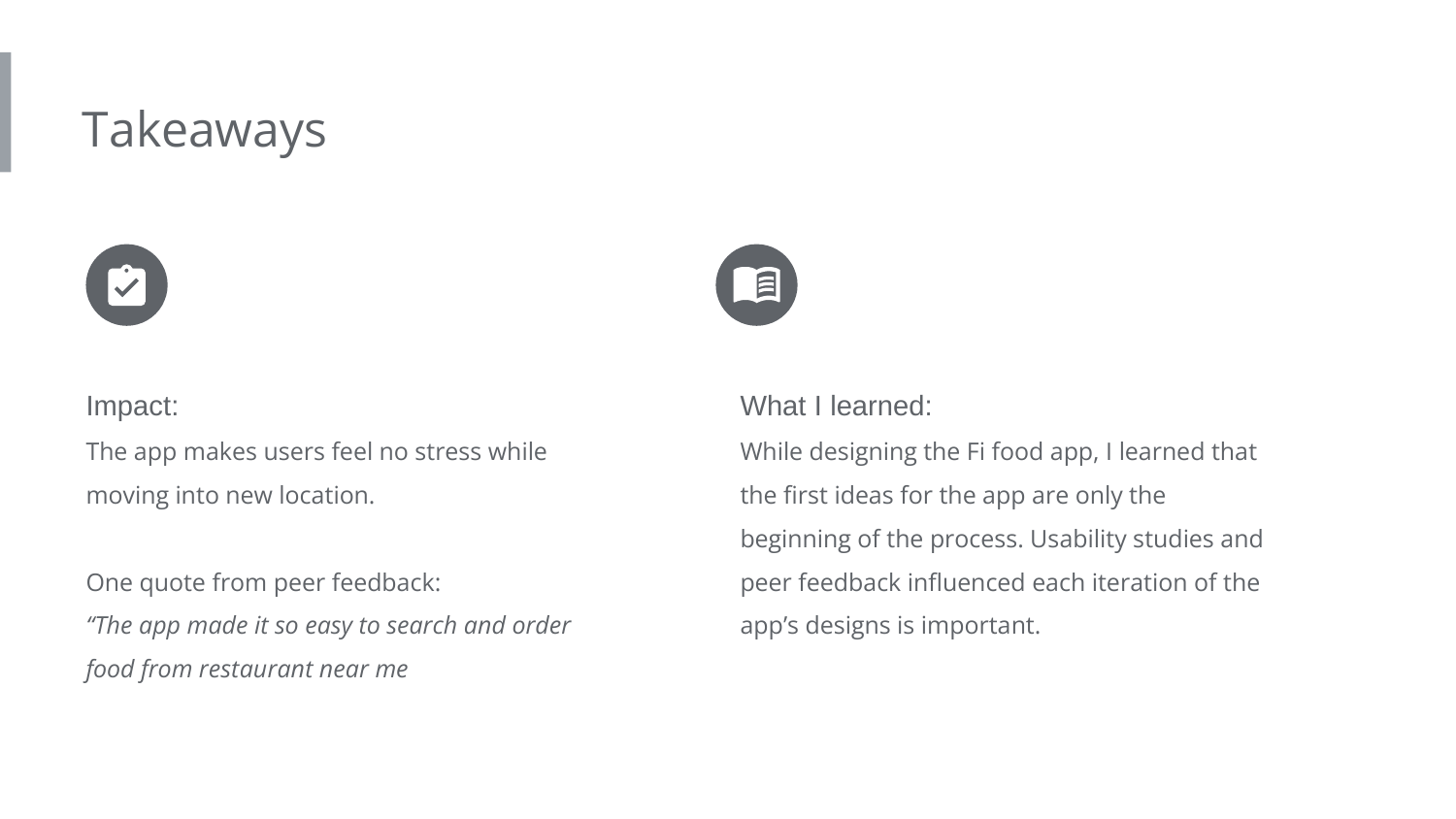

Takeaways

Impact:
The app makes users feel no stress while moving into new location.

One quote from peer feedback:
“The app made it so easy to search and order  food from restaurant near me
What I learned:
While designing the Fi food app, I learned that the first ideas for the app are only the beginning of the process. Usability studies and peer feedback influenced each iteration of the app’s designs is important.